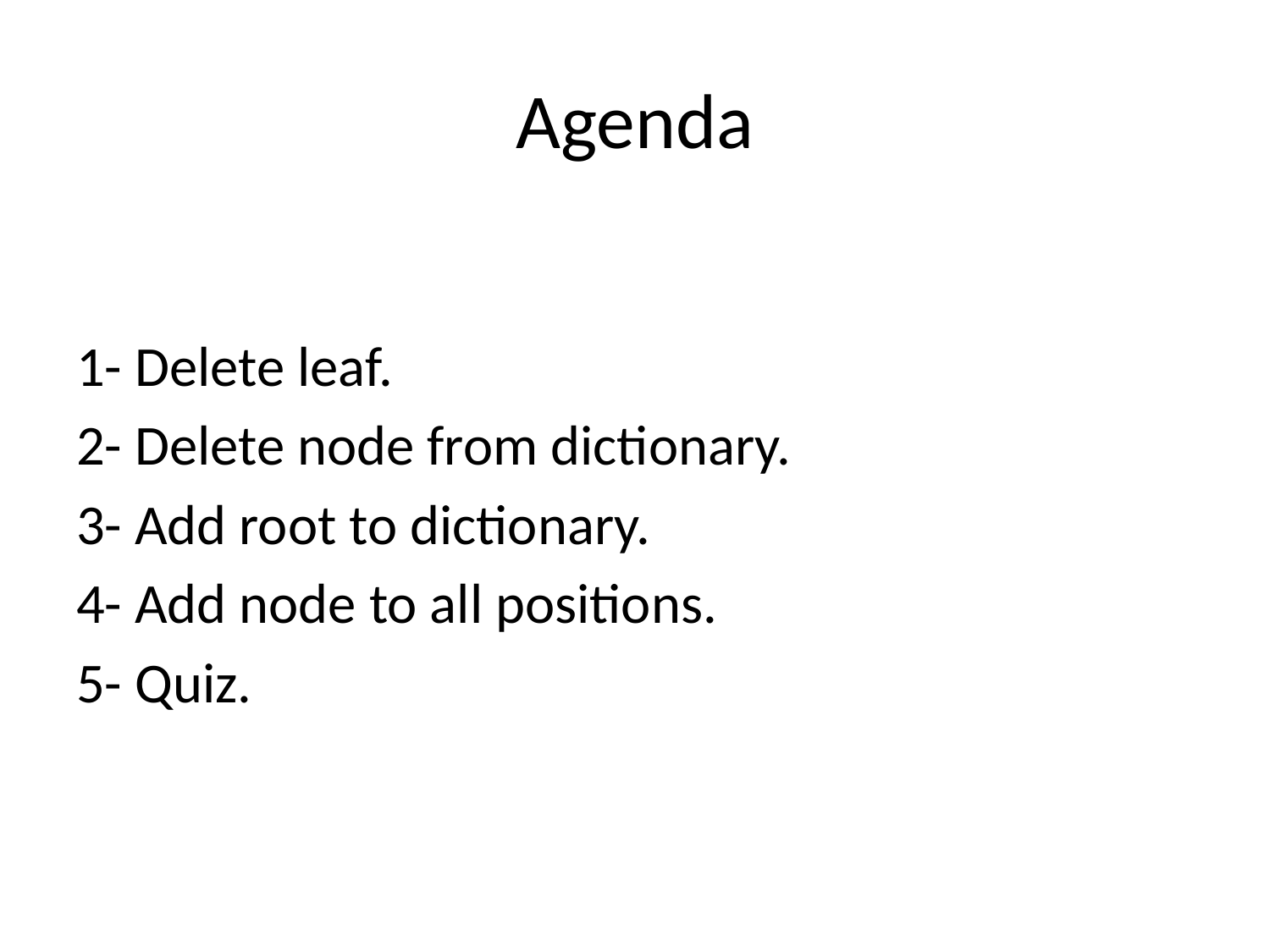

# Agenda
1- Delete leaf.
2- Delete node from dictionary.
3- Add root to dictionary.
4- Add node to all positions.
5- Quiz.